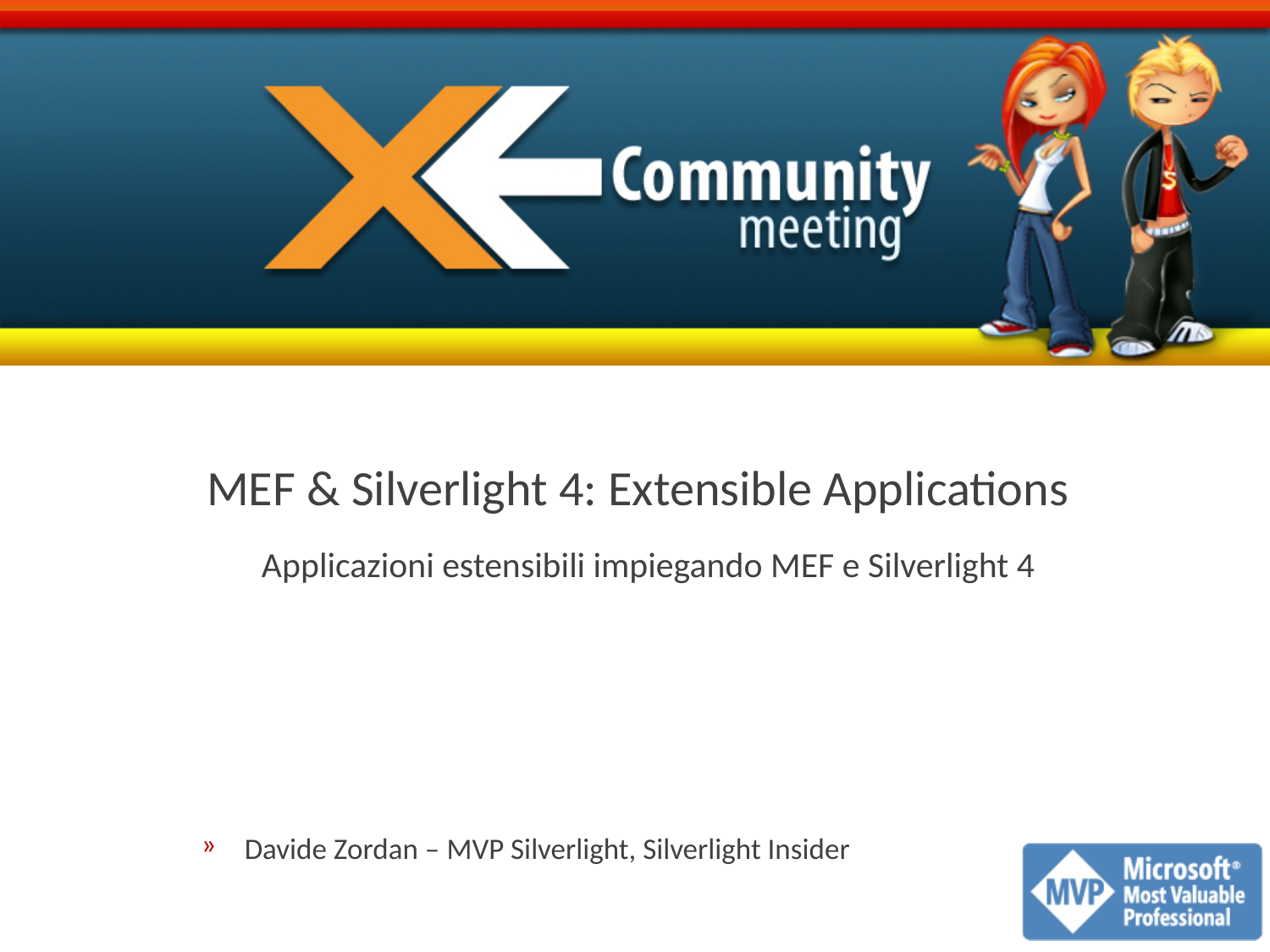

# MEF & Silverlight 4: Extensible Applications
Applicazioni estensibili impiegando MEF e Silverlight 4
Davide Zordan – MVP Silverlight, Silverlight Insider